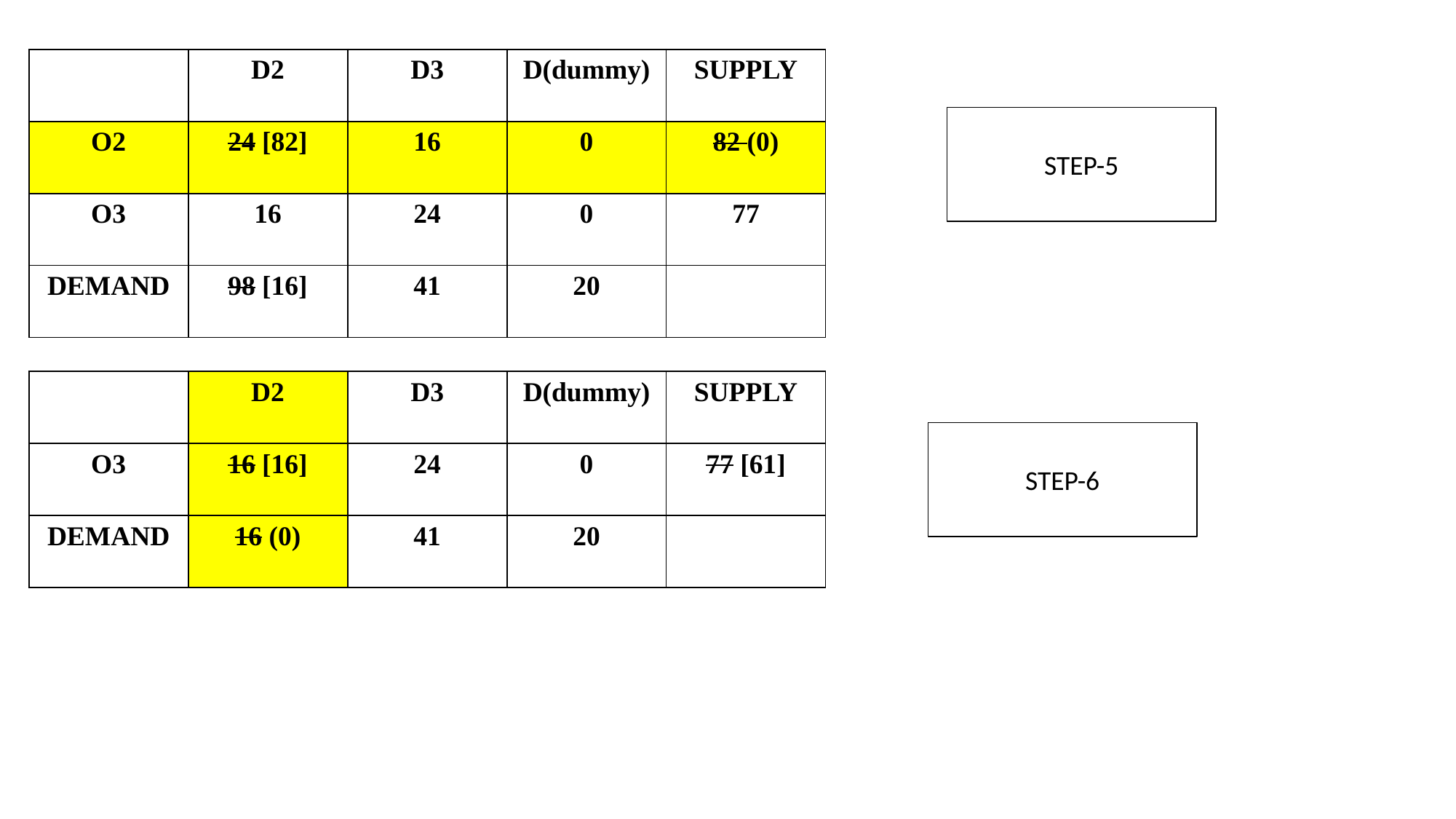

|  | D2 | D3 | D(dummy) | SUPPLY |
| --- | --- | --- | --- | --- |
| O2 | 24 [82] | 16 | 0 | 82 (0) |
| O3 | 16 | 24 | 0 | 77 |
| DEMAND | 98 [16] | 41 | 20 |  |
STEP-5
|  | D2 | D3 | D(dummy) | SUPPLY |
| --- | --- | --- | --- | --- |
| O3 | 16 [16] | 24 | 0 | 77 [61] |
| DEMAND | 16 (0) | 41 | 20 |  |
STEP-6